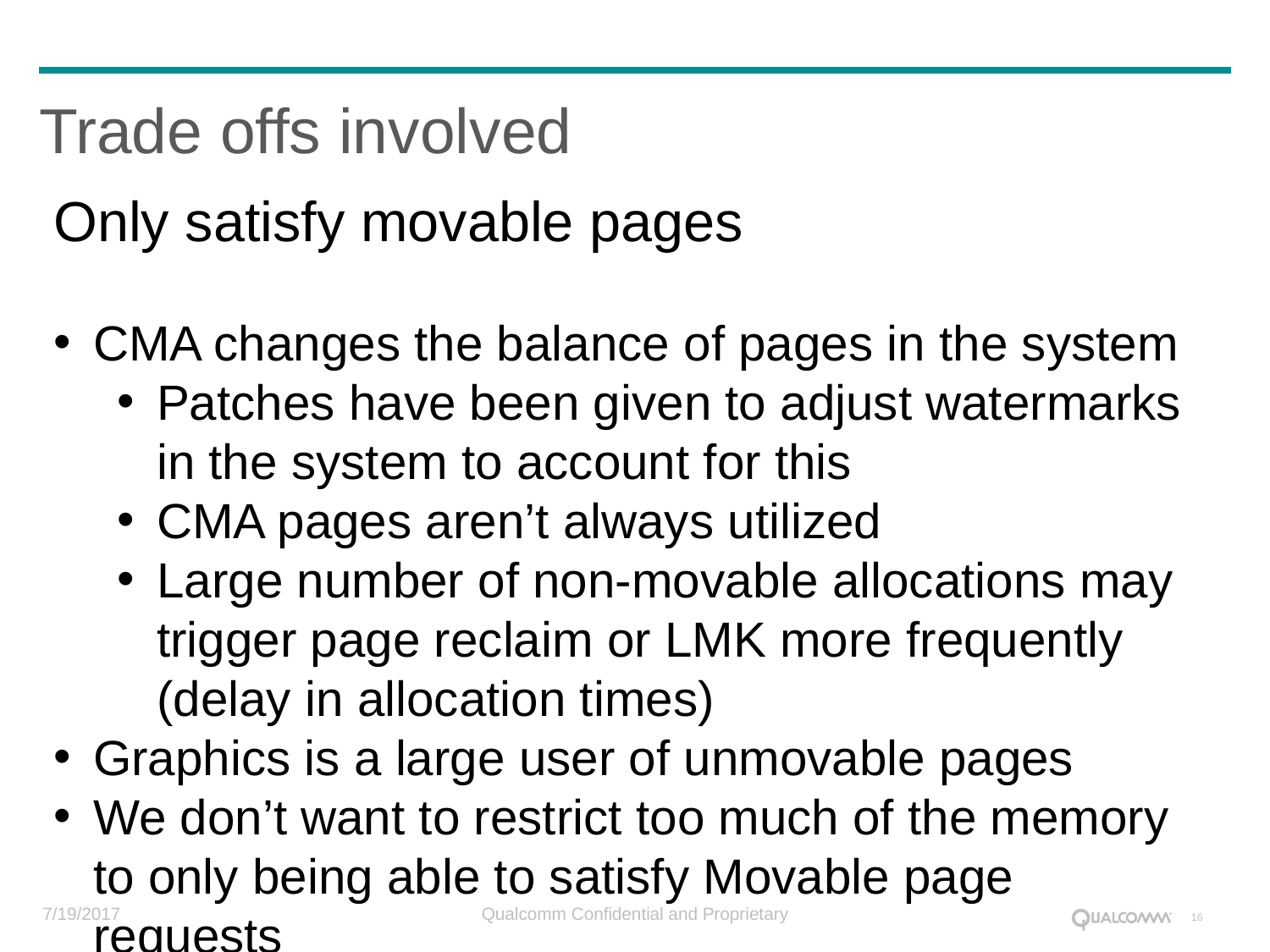

# Trade offs involved

Only satisfy movable pages

CMA changes the balance of pages in the system
Patches have been given to adjust watermarks in the system to account for this
CMA pages aren’t always utilized
Large number of non-movable allocations may trigger page reclaim or LMK more frequently (delay in allocation times)
Graphics is a large user of unmovable pages
We don’t want to restrict too much of the memory to only being able to satisfy Movable page requests